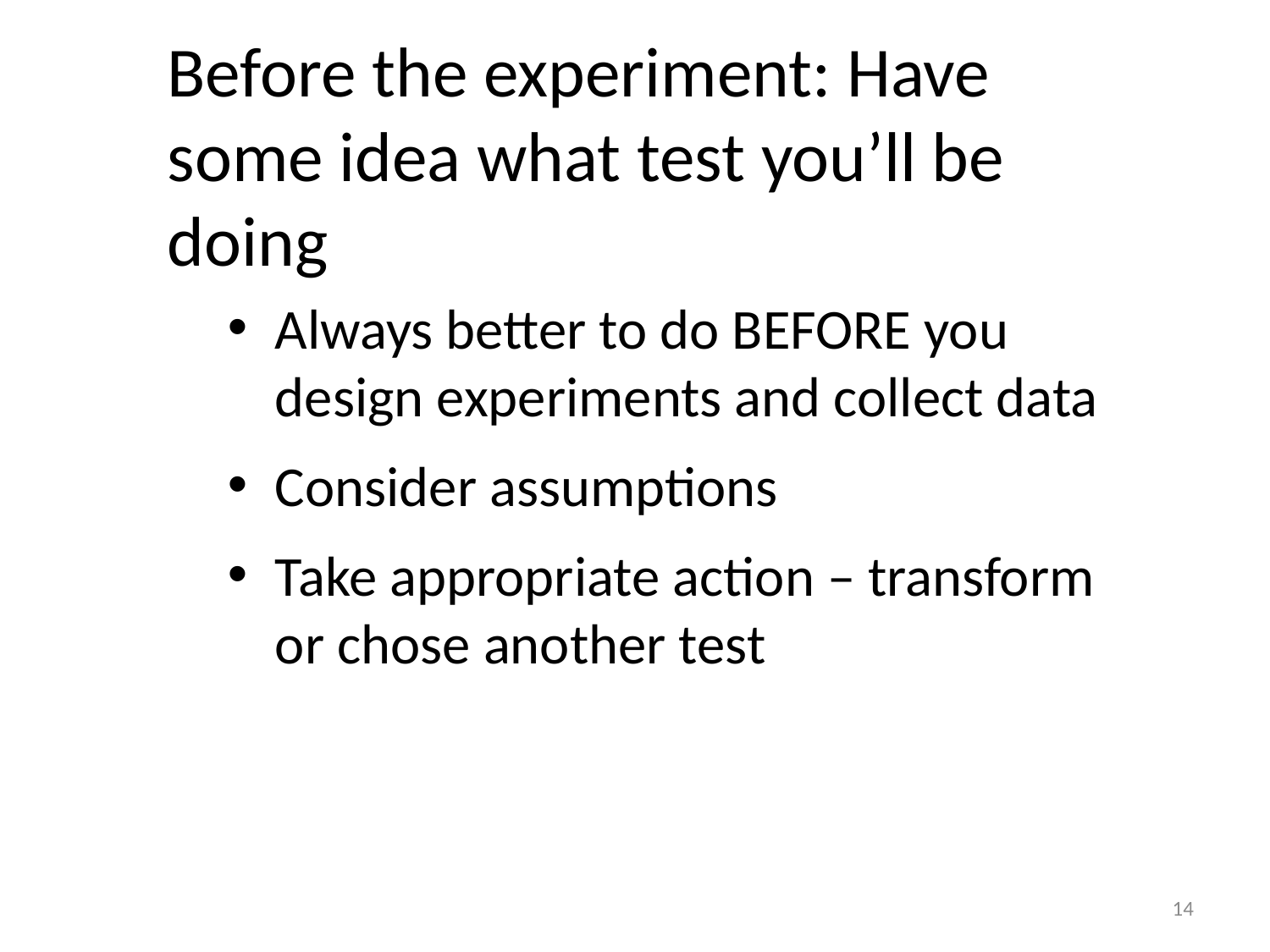

Before the experiment: Have some idea what test you’ll be doing
Always better to do BEFORE you design experiments and collect data
Consider assumptions
Take appropriate action – transform or chose another test
14